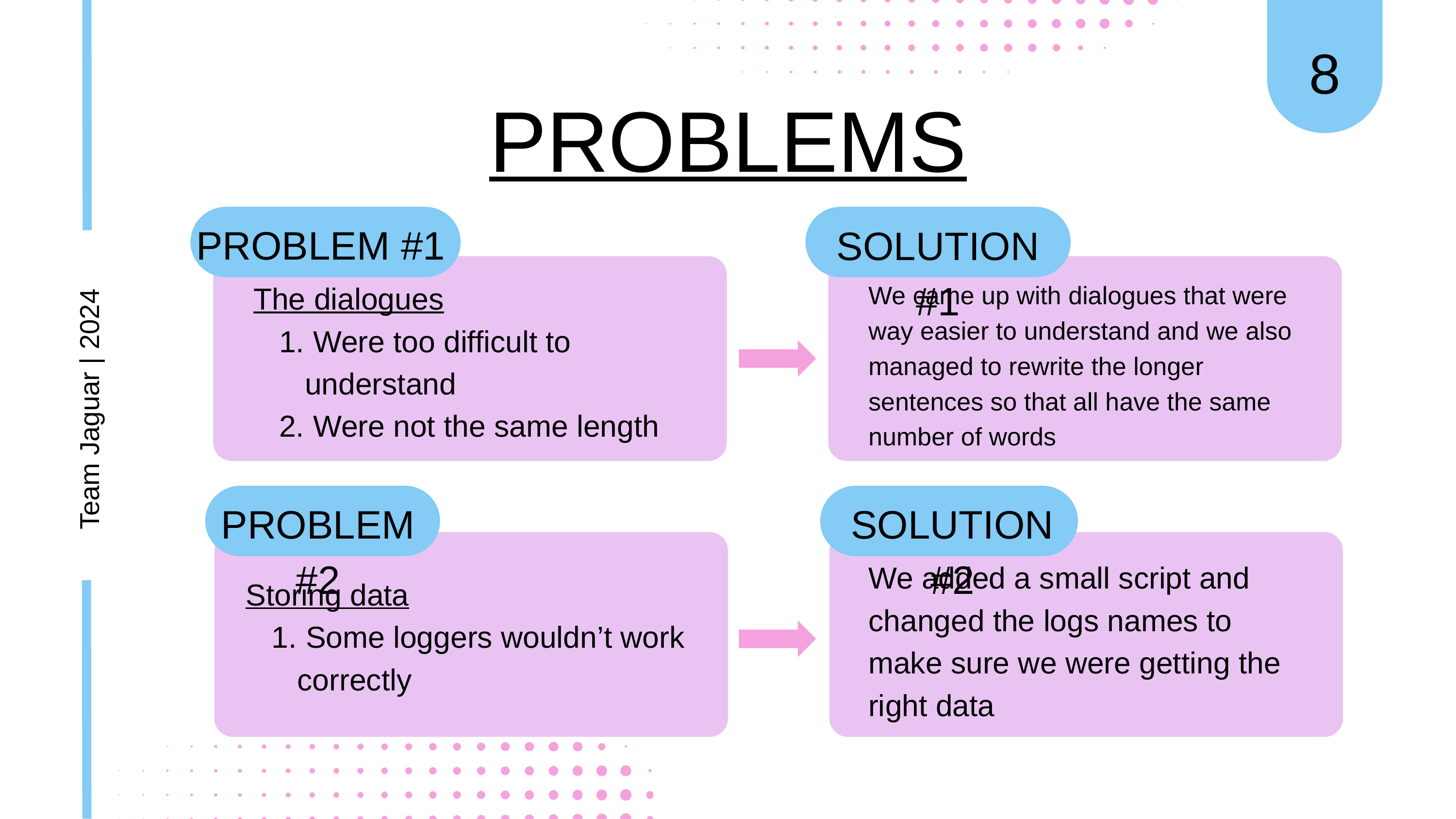

8

PROBLEMS

PROBLEM #1
SOLUTION #1

The dialogues
 Were too difficult to understand
 Were not the same length
We came up with dialogues that were way easier to understand and we also managed to rewrite the longer sentences so that all have the same number of words

Team Jaguar | 2024

PROBLEM #2
SOLUTION #2

We added a small script and changed the logs names to make sure we were getting the right data
Storing data
 Some loggers wouldn’t work correctly